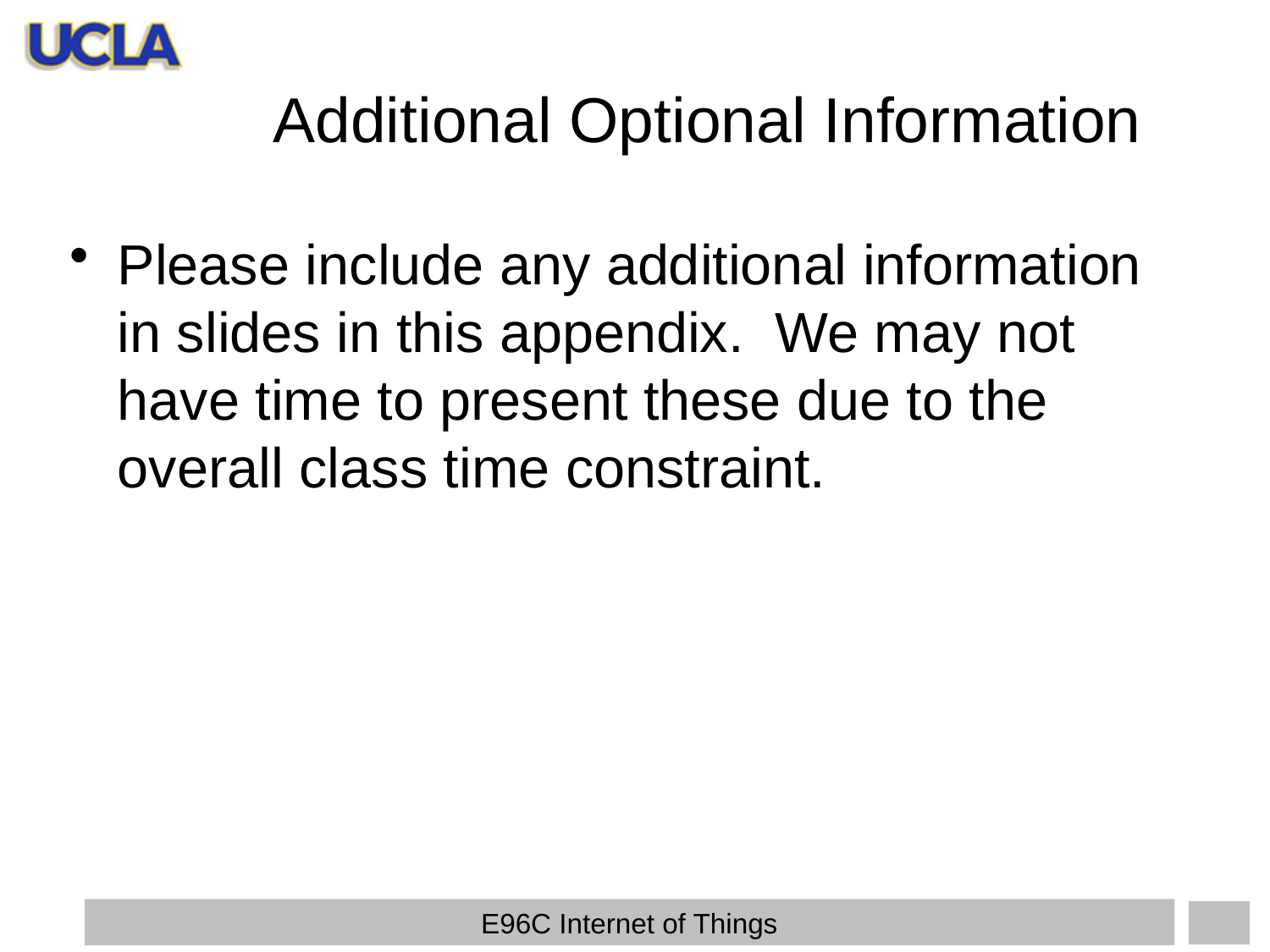

Additional Optional Information
Please include any additional information in slides in this appendix.  We may not have time to present these due to the overall class time constraint.
14